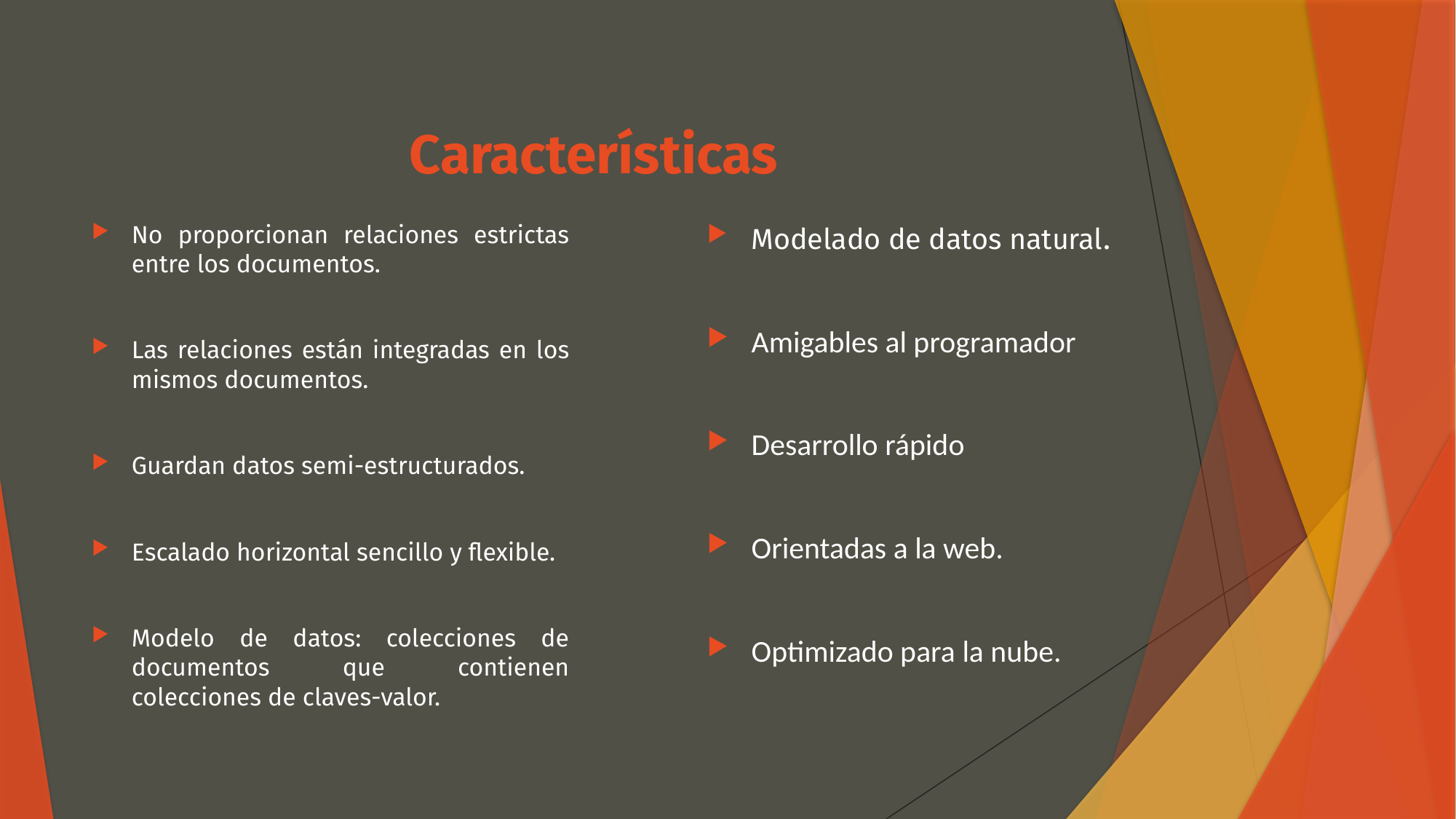

# Características
No proporcionan relaciones estrictas entre los documentos.

Las relaciones están integradas en los mismos documentos.

Guardan datos semi-estructurados.

Escalado horizontal sencillo y flexible.

Modelo de datos: colecciones de documentos que contienen colecciones de claves-valor.
Modelado de datos natural.

Amigables al programador

Desarrollo rápido

Orientadas a la web.

Optimizado para la nube.